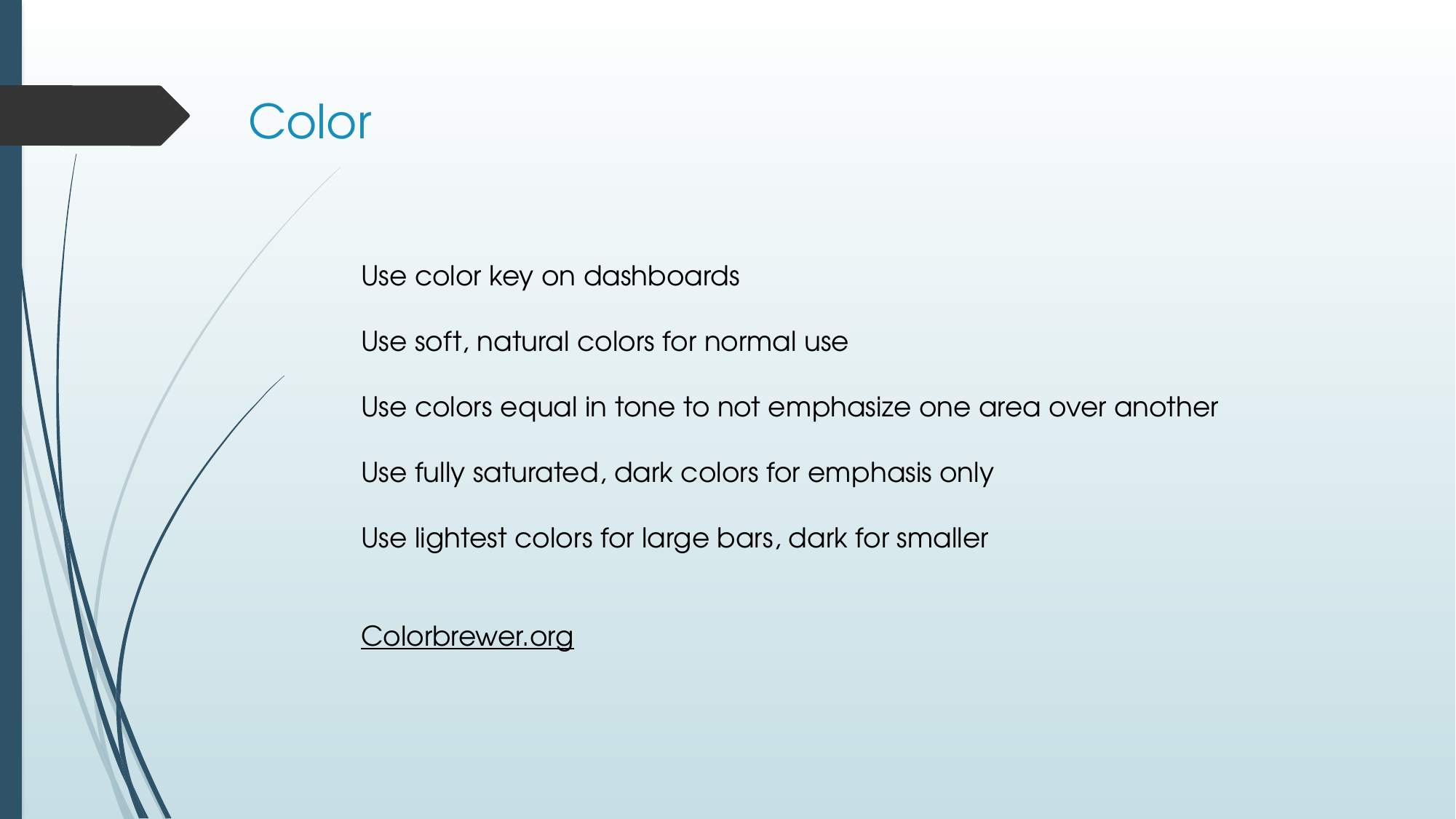

Color

Use color key on dashboards

Use soft, natural colors for normal use

Use colors equal in tone to not emphasize one area over another

Use fully saturated, dark colors for emphasis only

Use lightest colors for large bars, dark for smaller

Colorbrewer.org